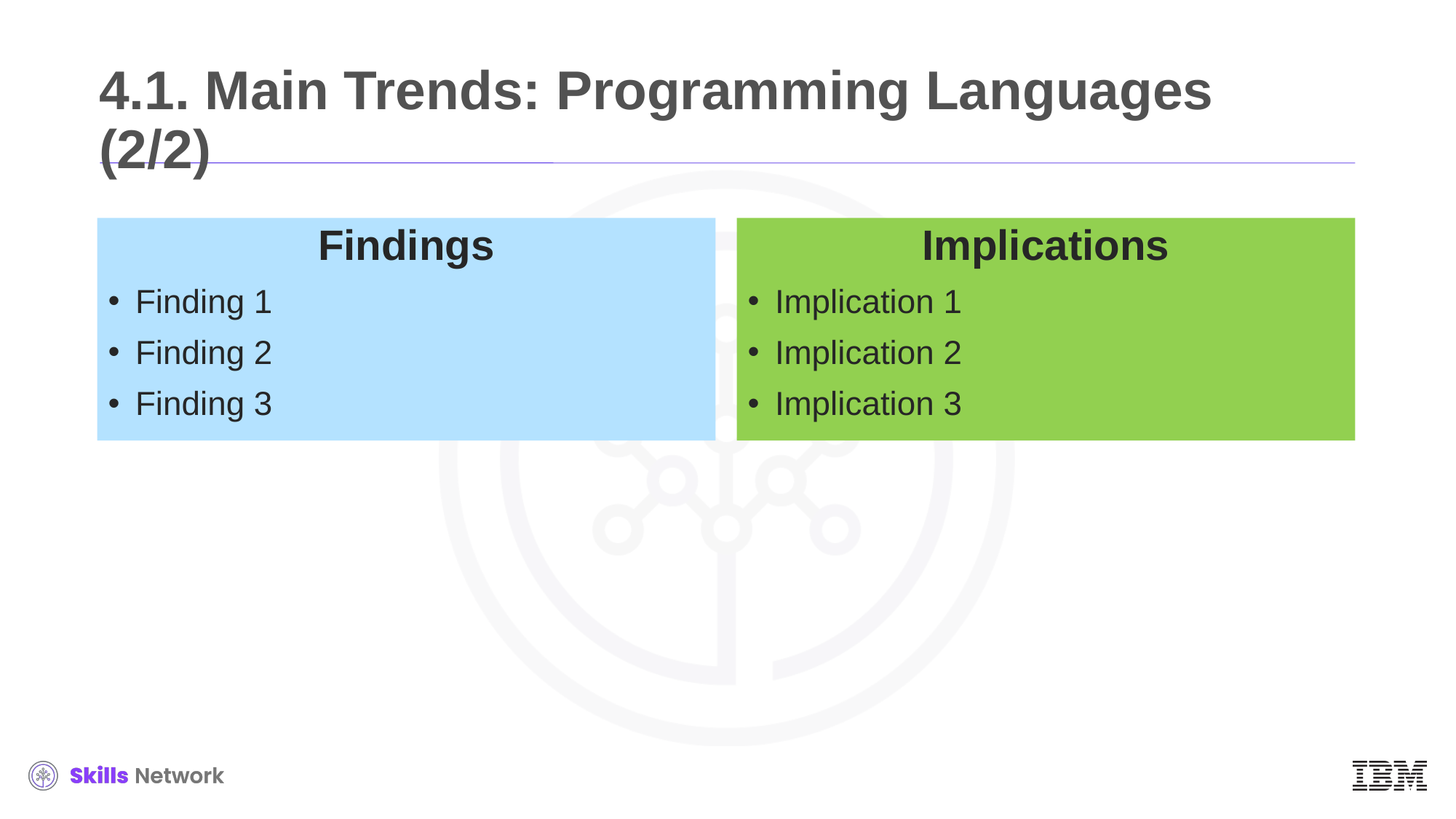

# 4.1. Main Trends: Programming Languages (2/2)
Findings
Finding 1
Finding 2
Finding 3
Implications
Implication 1
Implication 2
Implication 3